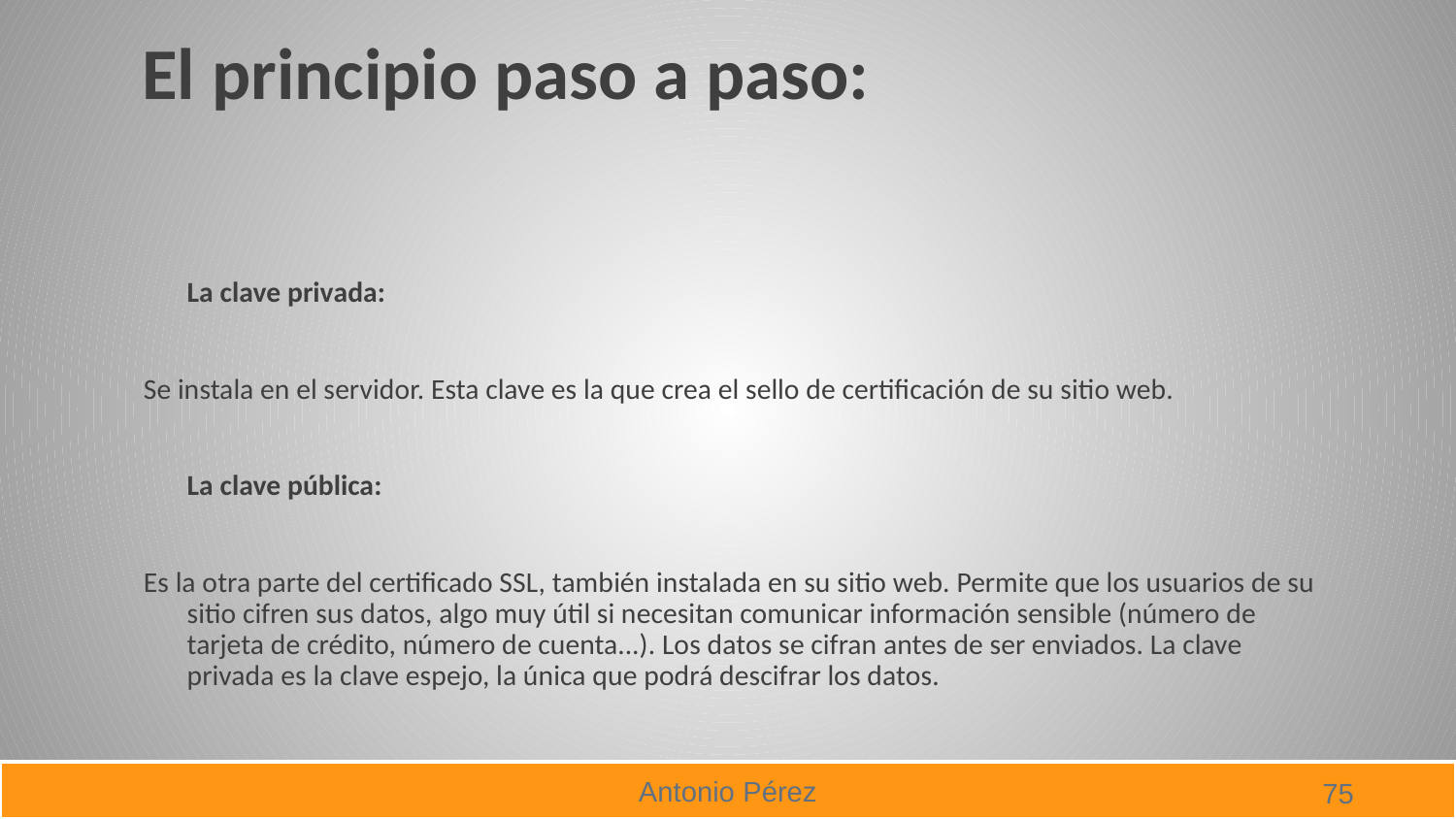

# El principio paso a paso:

La clave privada:

Se instala en el servidor. Esta clave es la que crea el sello de certificación de su sitio web.

La clave pública:

Es la otra parte del certificado SSL, también instalada en su sitio web. Permite que los usuarios de su sitio cifren sus datos, algo muy útil si necesitan comunicar información sensible (número de tarjeta de crédito, número de cuenta...). Los datos se cifran antes de ser enviados. La clave privada es la clave espejo, la única que podrá descifrar los datos.